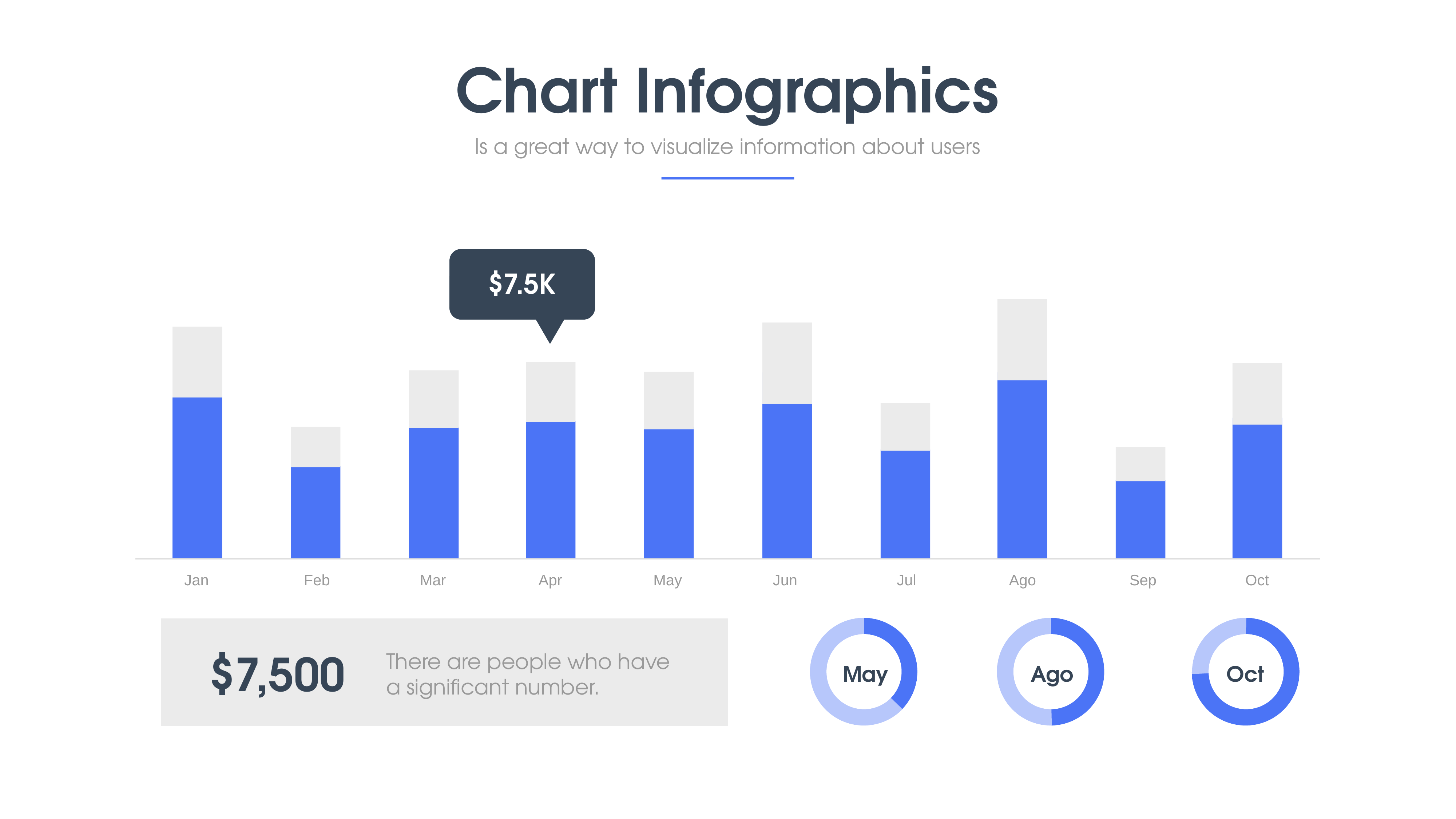

Chart Infographics
Is a great way to visualize information about users

$7.5K

Jan
Feb
Mar
Apr
May
Jun
Jul
Ago
Sep
Oct

$7,500
There are people who have a significant number.
May
Ago
Oct